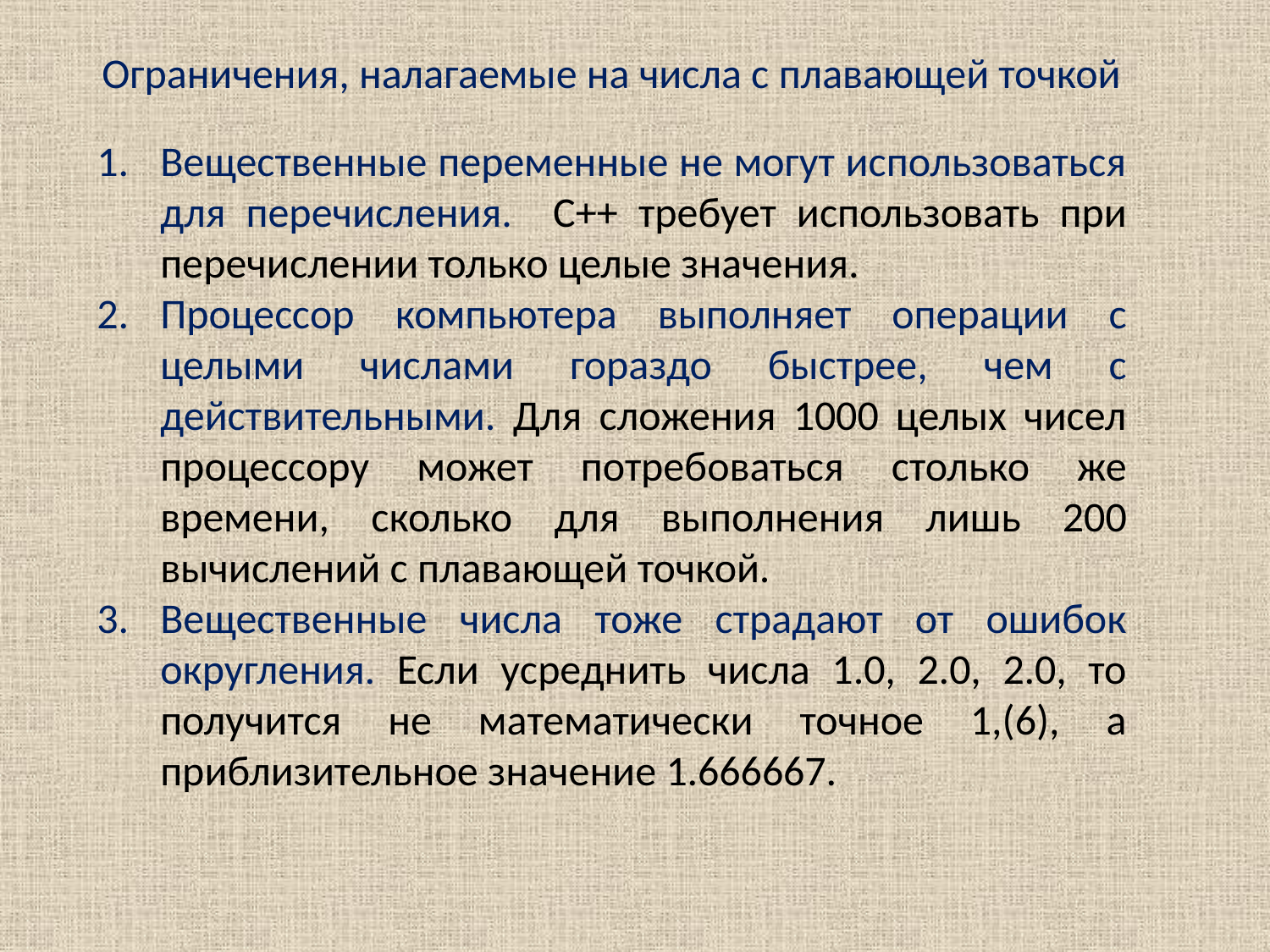

Ограничения, налагаемые на числа с плавающей точкой
Вещественные переменные не могут использоваться для перечисления.  C++ требует использовать при перечислении только целые значения.
Процессор компьютера выполняет операции с целыми числами гораздо быстрее, чем с действительными. Для сложения 1000 целых чисел процессору может потребоваться столько же времени, сколько для выполнения лишь 200 вычислений с плавающей точкой.
Вещественные числа тоже страдают от ошибок округления. Если усреднить числа 1.0, 2.0, 2.0, то получится не математически точное 1,(6), а приблизительное значение 1.666667.